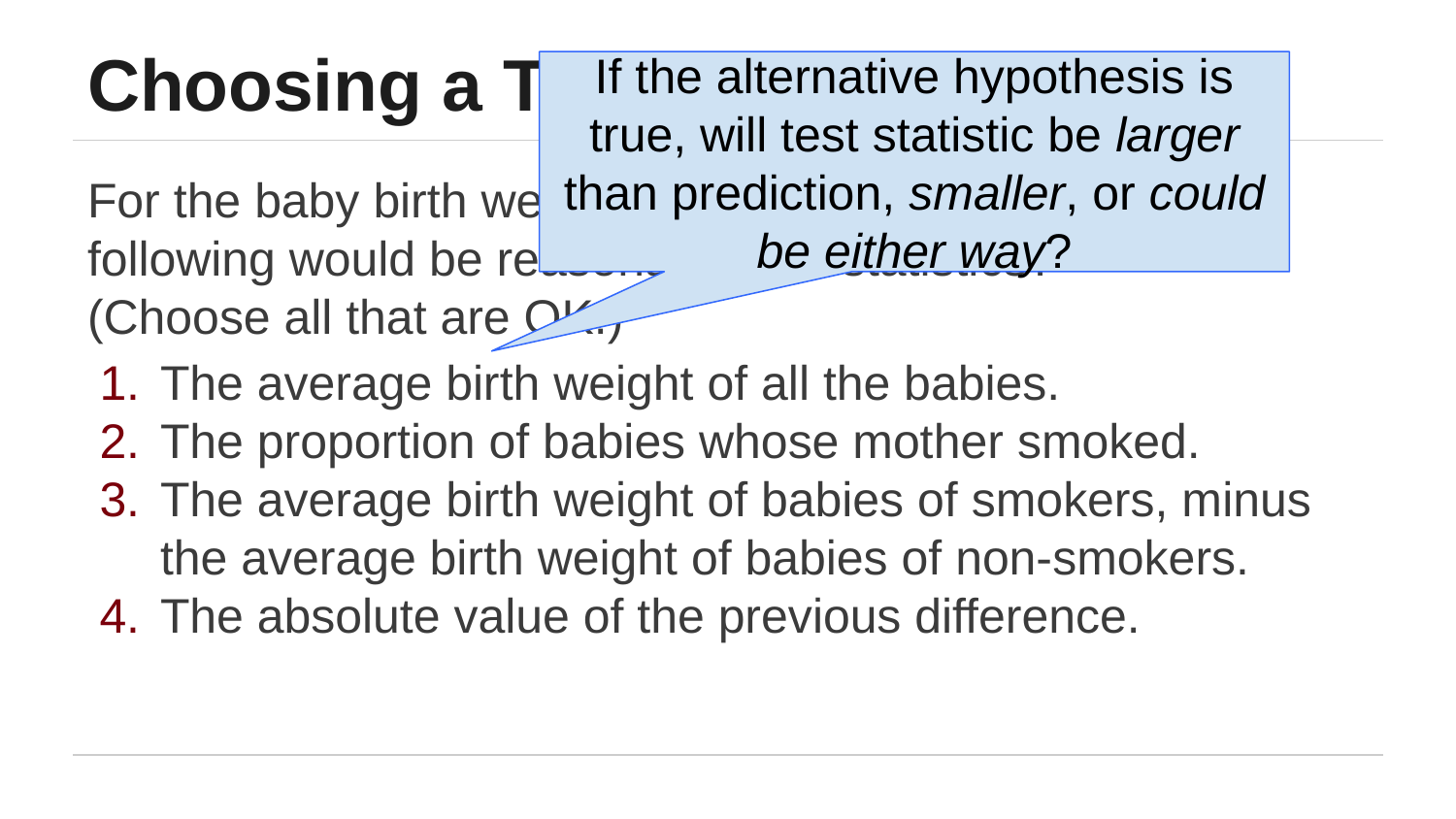

# Choosing a Test Statistic
If the alternative hypothesis is true, will test statistic be larger than prediction, smaller, or could be either way?
For the baby birth weights experiment, which of the following would be reasonable test statistics?
(Choose all that are OK.)
The average birth weight of all the babies.
The proportion of babies whose mother smoked.
The average birth weight of babies of smokers, minus the average birth weight of babies of non-smokers.
The absolute value of the previous difference.